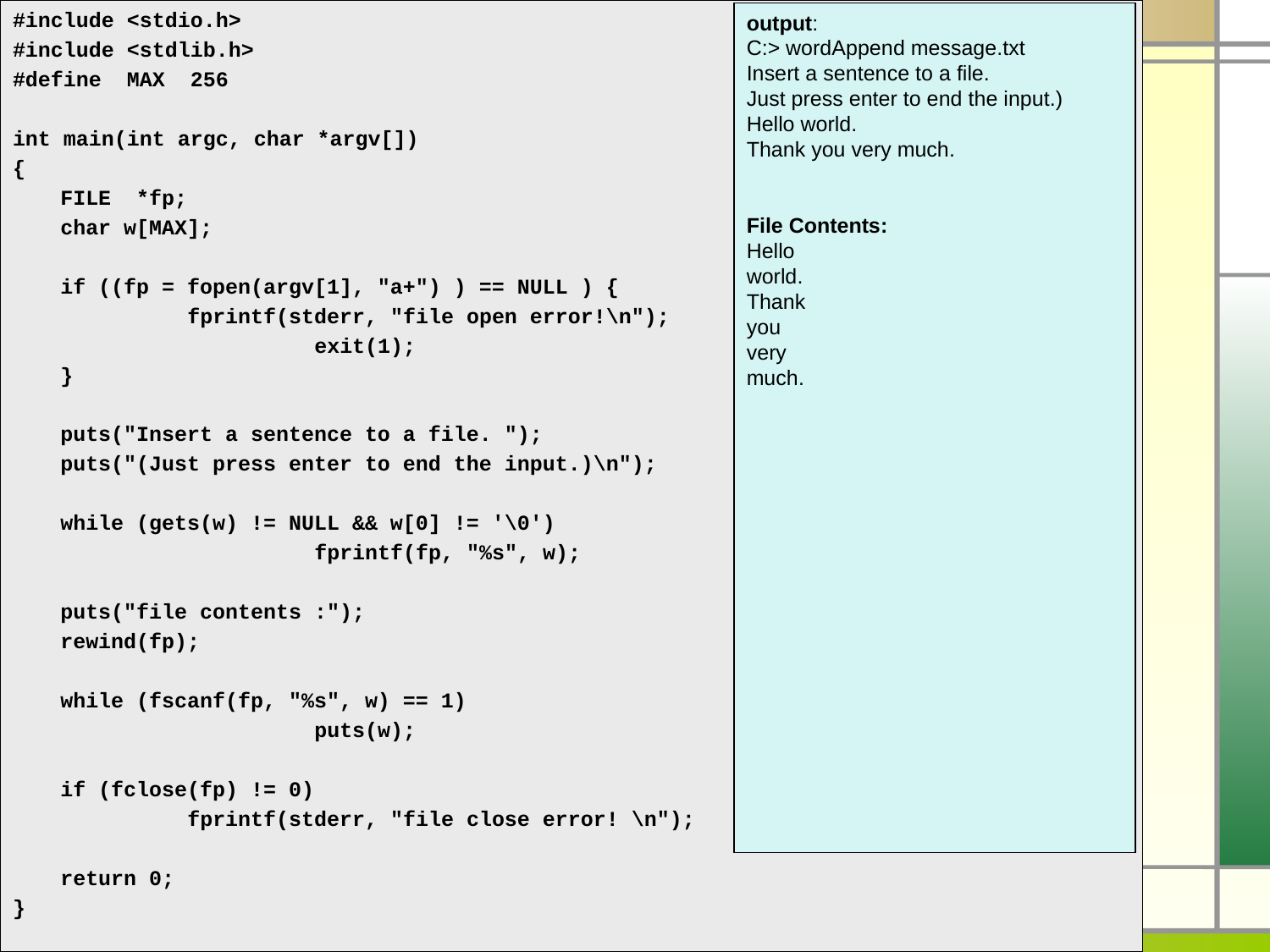

#include <stdio.h>
#include <stdlib.h>
#define  MAX  256

int main(int argc, char *argv[])
{
   	FILE  *fp;
  	char w[MAX];

  	if ((fp = fopen(argv[1], "a+") ) == NULL ) {
   		fprintf(stderr, "file open error!\n");
      		exit(1);
   	}

	puts("Insert a sentence to a file. ");
   	puts("(Just press enter to end the input.)\n");

   	while (gets(w) != NULL && w[0] != '\0')
    		fprintf(fp, "%s", w);

   	puts("file contents :");
  	rewind(fp);

   	while (fscanf(fp, "%s", w) == 1)
       		puts(w);

   	if (fclose(fp) != 0)
      	fprintf(stderr, "file close error! \n");

   	return 0;
}
output:
C:> wordAppend message.txt
Insert a sentence to a file.
Just press enter to end the input.)
Hello world.
Thank you very much.

File Contents:
Hello
world.
Thank
you
very
much.

# `